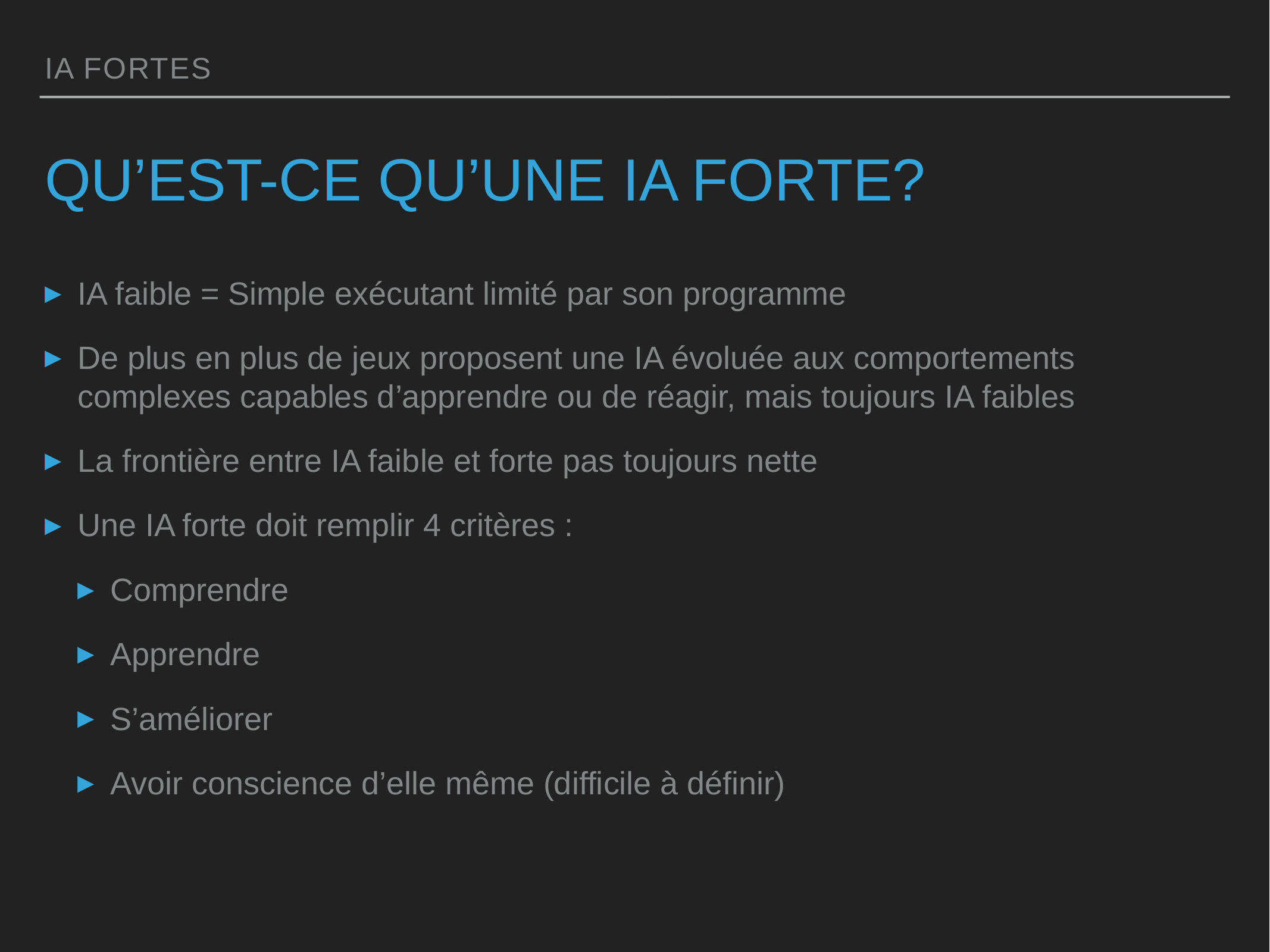

ia fortes
# Qu’est-ce qu’une ia forte?
IA faible = Simple exécutant limité par son programme
De plus en plus de jeux proposent une IA évoluée aux comportements complexes capables d’apprendre ou de réagir, mais toujours IA faibles
La frontière entre IA faible et forte pas toujours nette
Une IA forte doit remplir 4 critères :
Comprendre
Apprendre
S’améliorer
Avoir conscience d’elle même (difficile à définir)